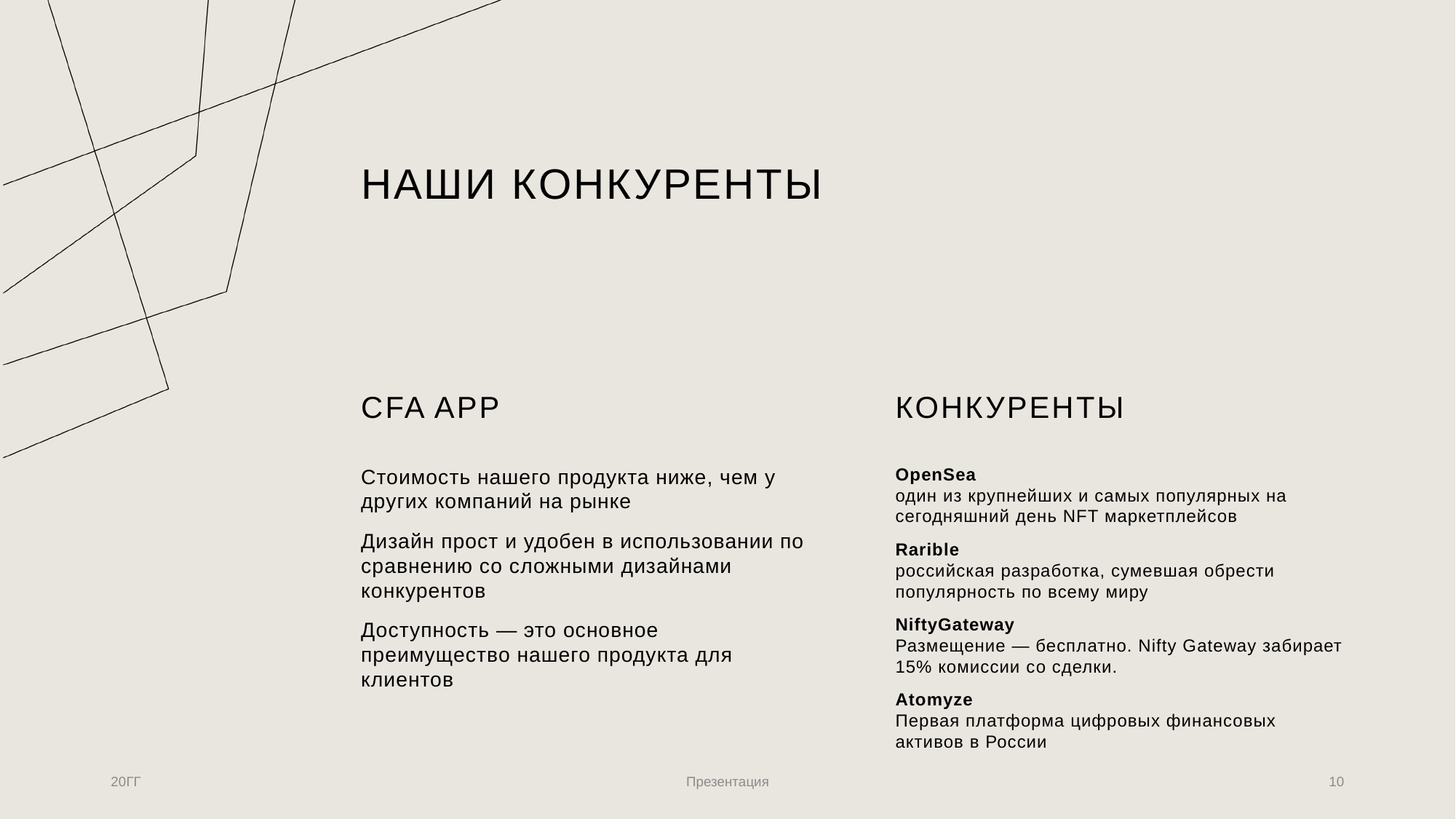

# НАШИ КОНКУРЕНТЫ
CFA APP
КОНКУРЕНТЫ
Стоимость нашего продукта ниже, чем у других компаний на рынке
Дизайн прост и удобен в использовании по сравнению со сложными дизайнами конкурентов
Доступность — это основное преимущество нашего продукта для клиентов
OpenSea
один из крупнейших и самых популярных на сегодняшний день NFT маркетплейсов
Rarible
российская разработка, сумевшая обрести популярность по всему миру
NiftyGateway
Размещение — бесплатно. Nifty Gateway забирает 15% комиссии со сделки.
Atomyze
Первая платформа цифровых финансовых активов в России
20ГГ
Презентация
10